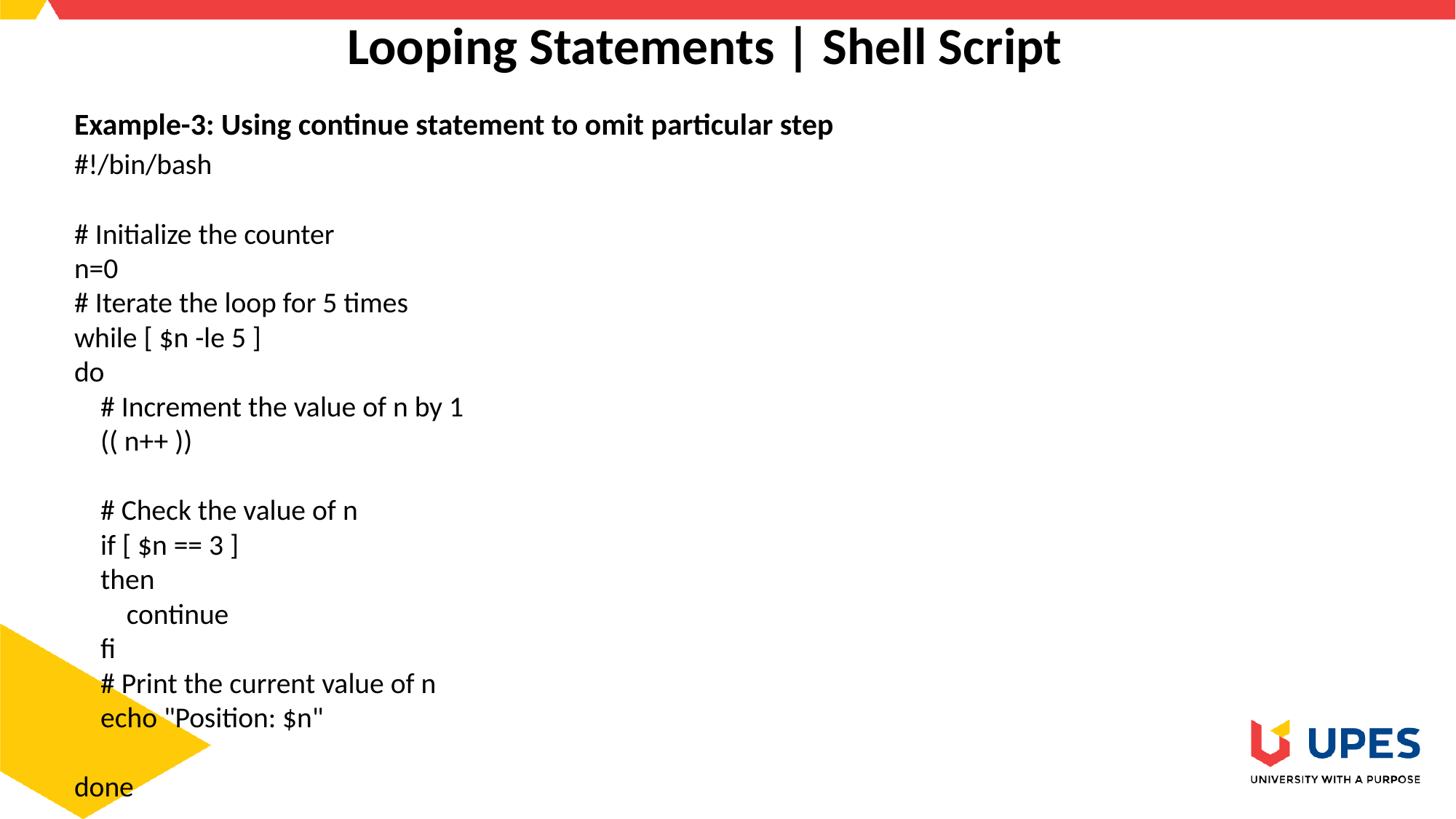

# Looping Statements | Shell Script
Example-3: Using continue statement to omit particular step
#!/bin/bash

# Initialize the counter
n=0
# Iterate the loop for 5 times
while [ $n -le 5 ]
do
    # Increment the value of n by 1
    (( n++ ))

    # Check the value of n
    if [ $n == 3 ]
    then
        continue
    fi
    # Print the current value of n
    echo "Position: $n"

done